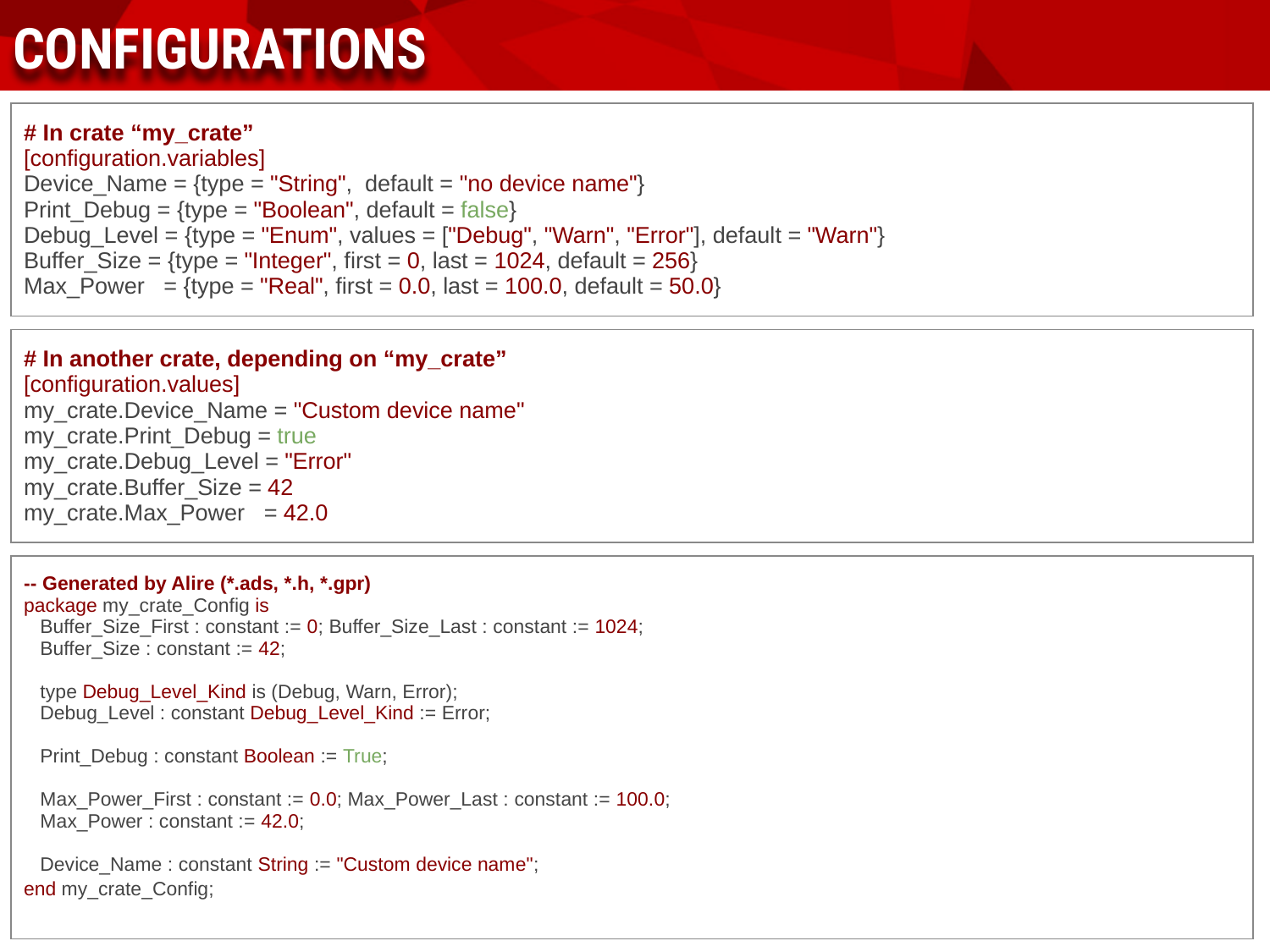

CONFIGURATIONS
| # In crate “my\_crate” [configuration.variables] Device\_Name = {type = "String", default = "no device name"} Print\_Debug = {type = "Boolean", default = false} Debug\_Level = {type = "Enum", values = ["Debug", "Warn", "Error"], default = "Warn"} Buffer\_Size = {type = "Integer", first = 0, last = 1024, default = 256} Max\_Power = {type = "Real", first = 0.0, last = 100.0, default = 50.0} |
| --- |
| # In another crate, depending on “my\_crate” [configuration.values] my\_crate.Device\_Name = "Custom device name" my\_crate.Print\_Debug = true my\_crate.Debug\_Level = "Error" my\_crate.Buffer\_Size = 42 my\_crate.Max\_Power = 42.0 |
| --- |
| -- Generated by Alire (\*.ads, \*.h, \*.gpr) package my\_crate\_Config is Buffer\_Size\_First : constant := 0; Buffer\_Size\_Last : constant := 1024; Buffer\_Size : constant := 42; type Debug\_Level\_Kind is (Debug, Warn, Error); Debug\_Level : constant Debug\_Level\_Kind := Error; Print\_Debug : constant Boolean := True; Max\_Power\_First : constant := 0.0; Max\_Power\_Last : constant := 100.0; Max\_Power : constant := 42.0; Device\_Name : constant String := "Custom device name"; end my\_crate\_Config; |
| --- |